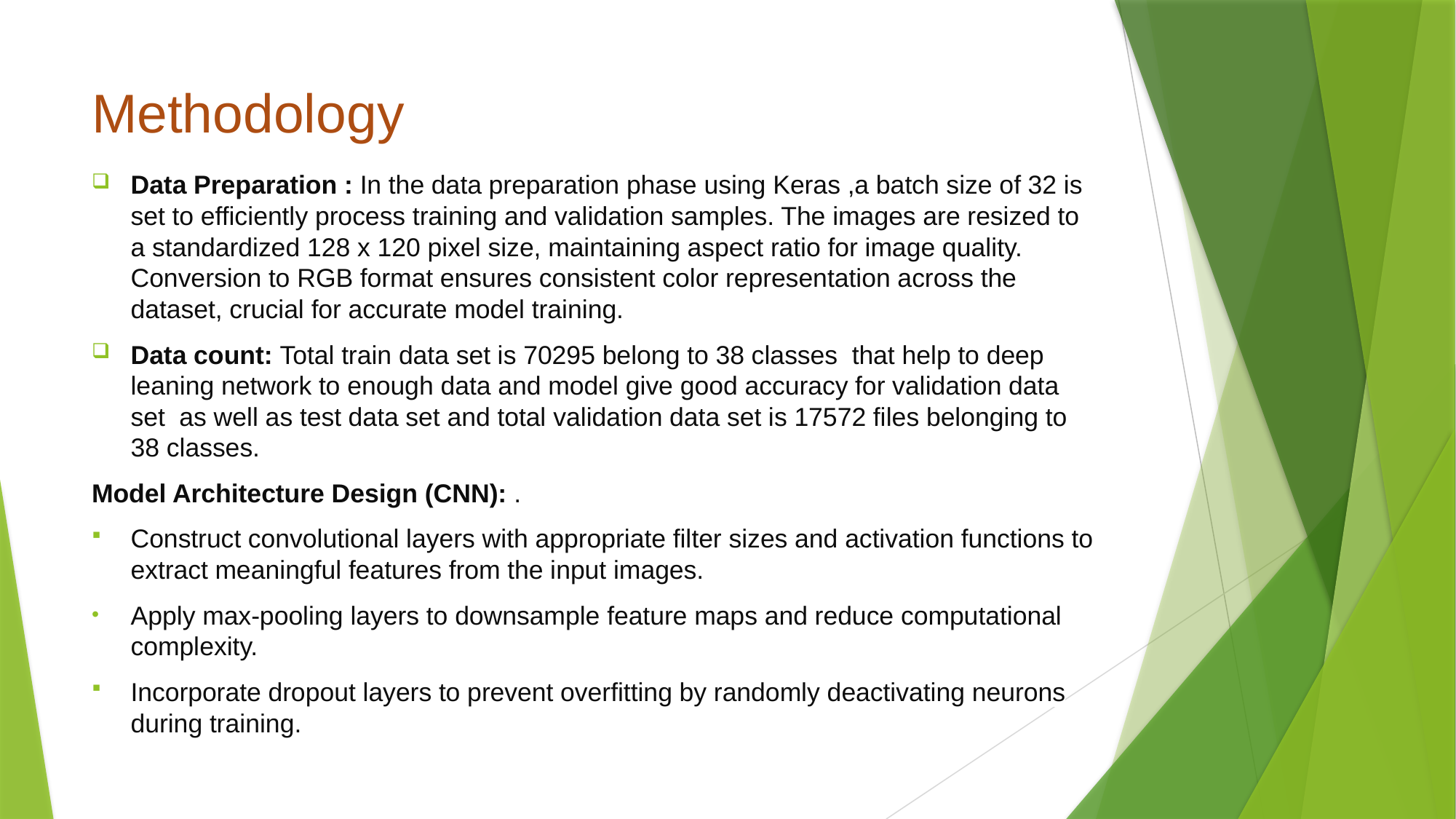

# Methodology
Data Preparation : In the data preparation phase using Keras ,a batch size of 32 is set to efficiently process training and validation samples. The images are resized to a standardized 128 x 120 pixel size, maintaining aspect ratio for image quality. Conversion to RGB format ensures consistent color representation across the dataset, crucial for accurate model training.
Data count: Total train data set is 70295 belong to 38 classes  that help to deep leaning network to enough data and model give good accuracy for validation data set  as well as test data set and total validation data set is 17572 files belonging to 38 classes.
Model Architecture Design (CNN): .
	Construct convolutional layers with appropriate filter sizes and activation functions to extract meaningful features from the input images.
Apply max-pooling layers to downsample feature maps and reduce computational complexity.
Incorporate dropout layers to prevent overfitting by randomly deactivating neurons during training.